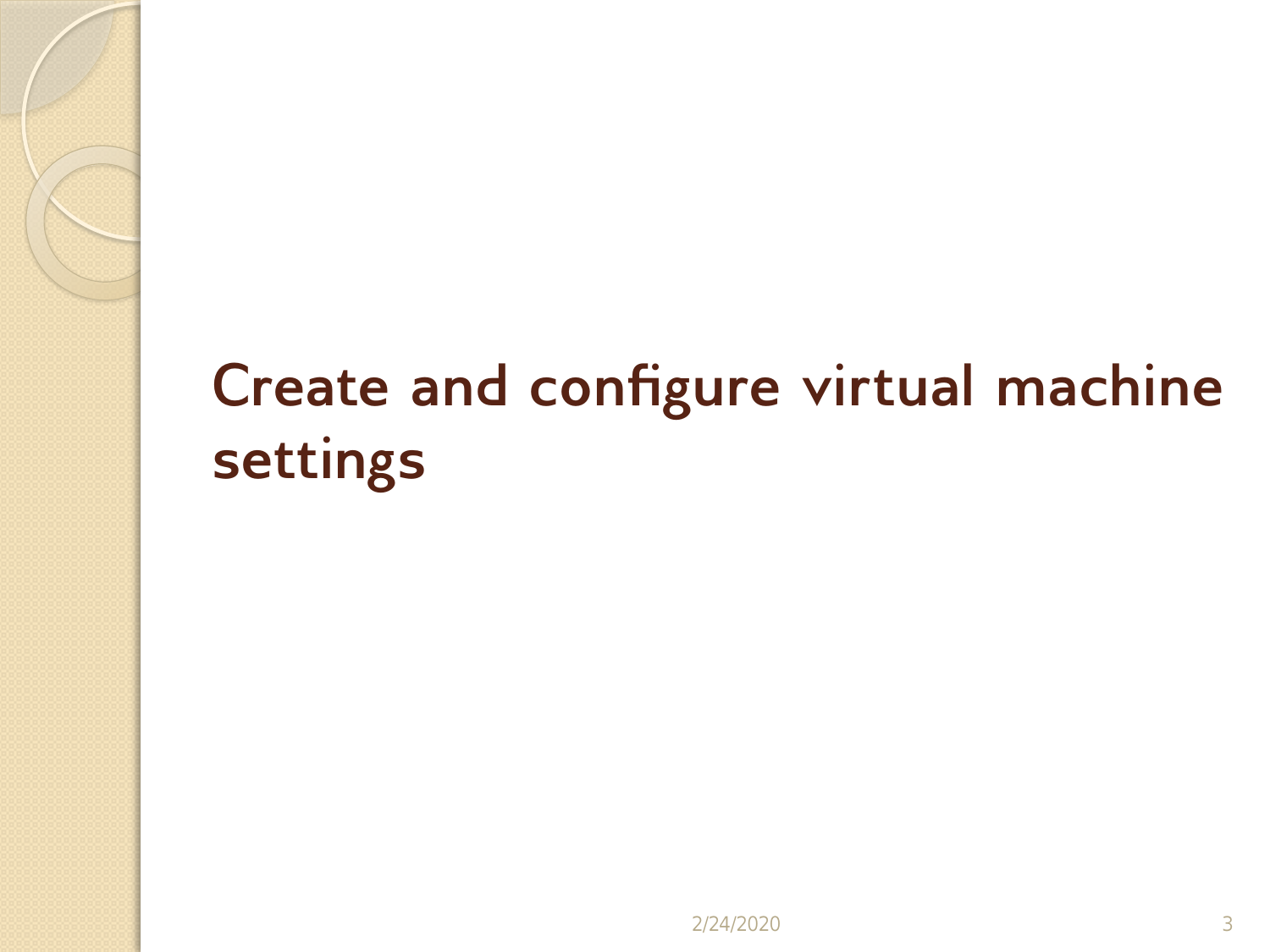

# Create and configure virtual machine settings
2/24/2020
3